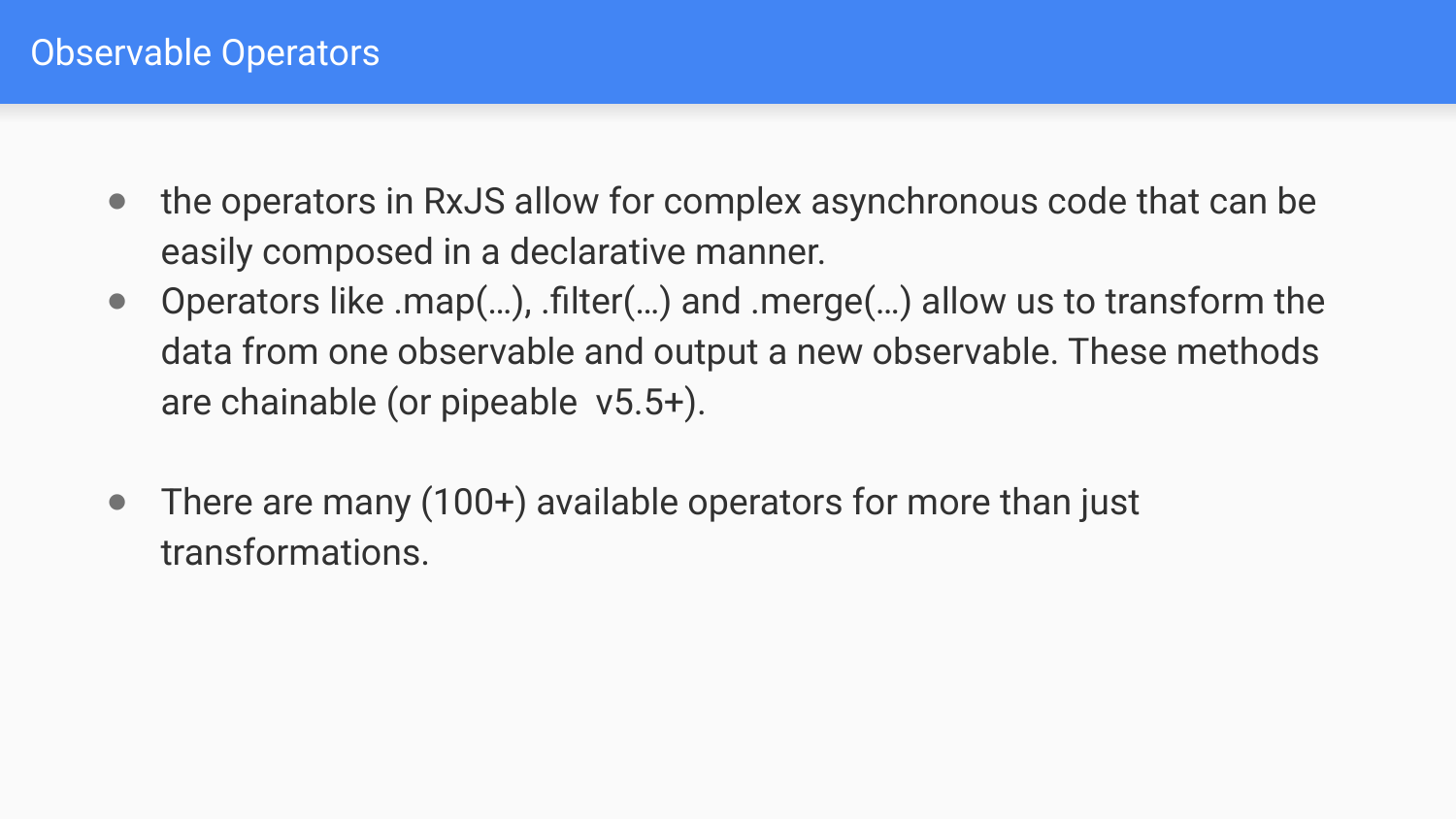

# Observable Operators
the operators in RxJS allow for complex asynchronous code that can be easily composed in a declarative manner.
Operators like .map(…), .filter(…) and .merge(…) allow us to transform the data from one observable and output a new observable. These methods are chainable (or pipeable  v5.5+).

There are many (100+) available operators for more than just transformations.